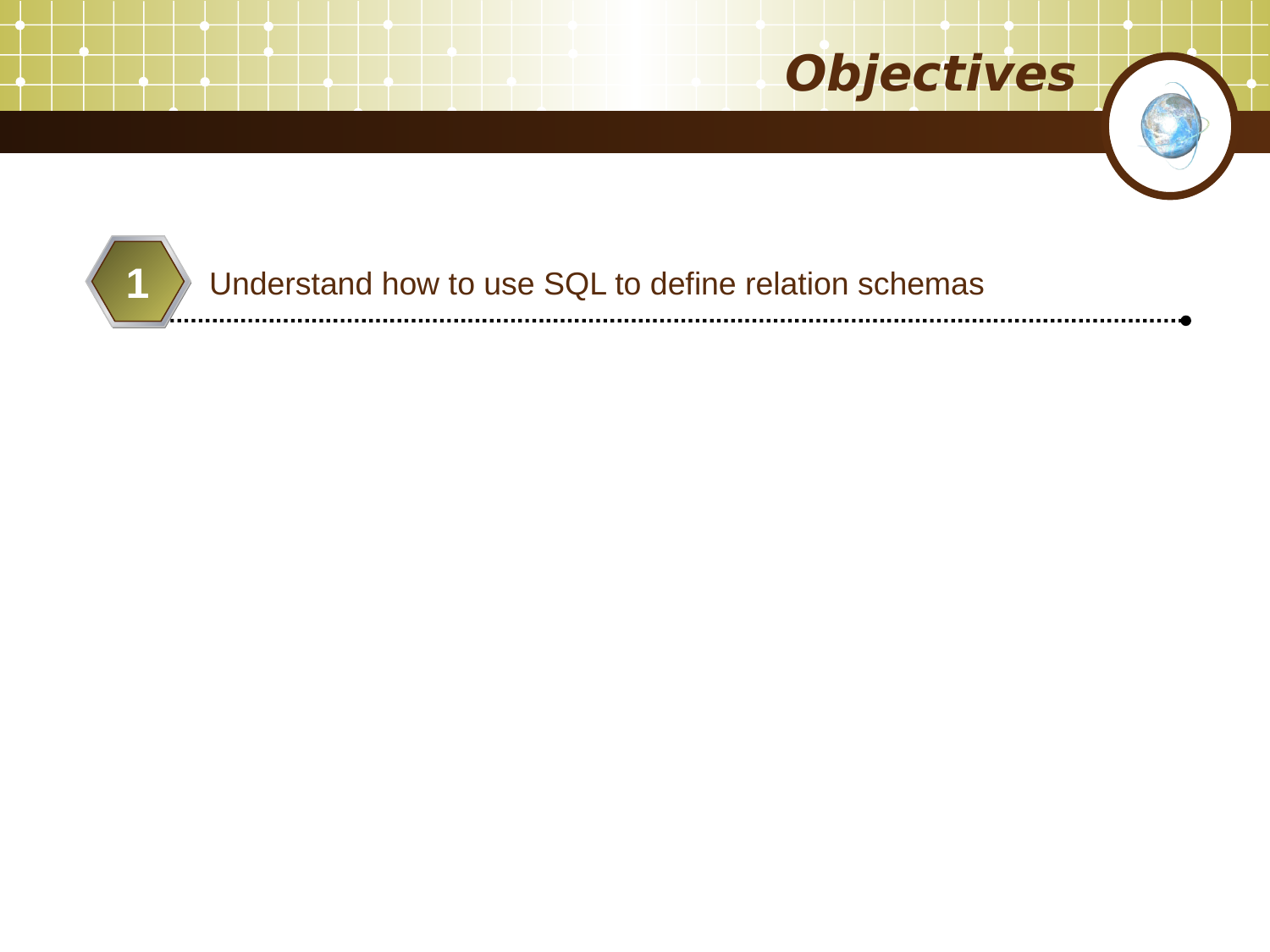

# Objectives

1
Understand how to use SQL to define relation schemas

2